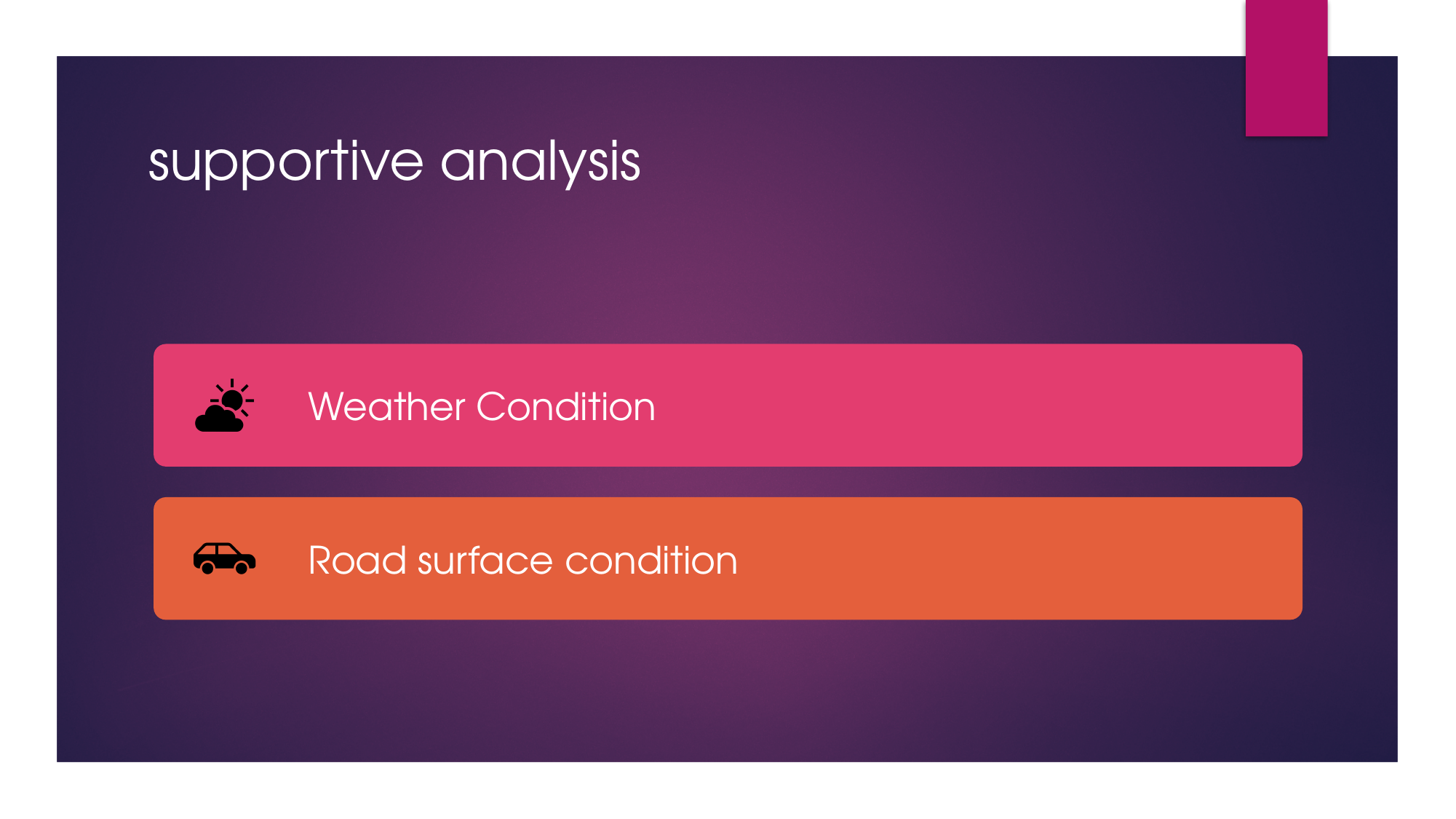

# supportive analysis
Weather Condition
Road surface condition